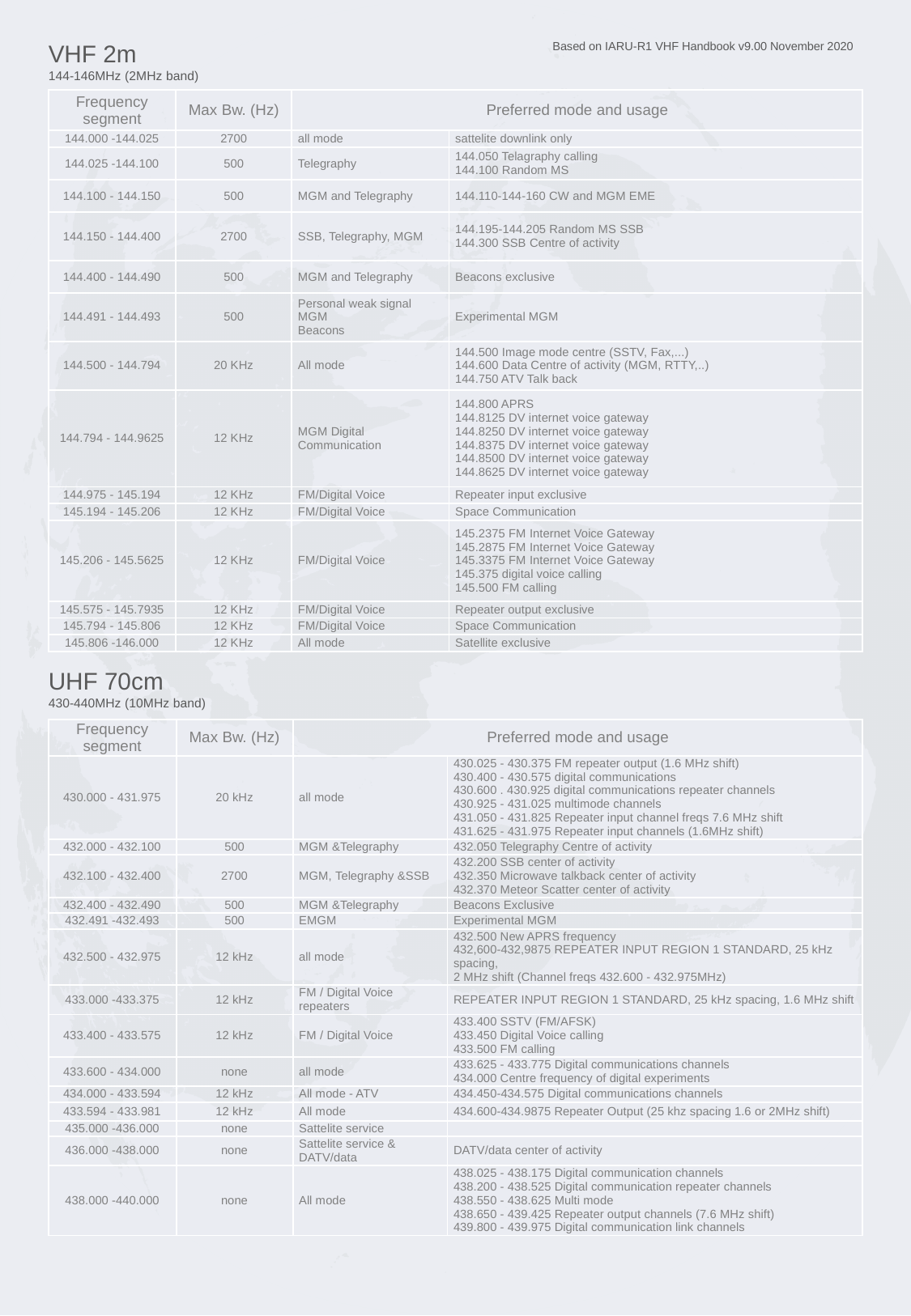

VHF 2m
144-146MHz (2MHz band)
Based on IARU-R1 VHF Handbook v9.00 November 2020
| Frequency segment | Max Bw. (Hz) | Preferred mode and usage |  |
| --- | --- | --- | --- |
| 144.000 -144.025 | 2700 | all mode | sattelite downlink only |
| 144.025 -144.100 | 500 | Telegraphy | 144.050 Telagraphy calling 144.100 Random MS |
| 144.100 - 144.150 | 500 | MGM and Telegraphy | 144.110-144-160 CW and MGM EME |
| 144.150 - 144.400 | 2700 | SSB, Telegraphy, MGM | 144.195-144.205 Random MS SSB 144.300 SSB Centre of activity |
| 144.400 - 144.490 | 500 | MGM and Telegraphy | Beacons exclusive |
| 144.491 - 144.493 | 500 | Personal weak signal MGM Beacons | Experimental MGM |
| 144.500 - 144.794 | 20 KHz | All mode | 144.500 Image mode centre (SSTV, Fax,...) 144.600 Data Centre of activity (MGM, RTTY,..) 144.750 ATV Talk back |
| 144.794 - 144.9625 | 12 KHz | MGM Digital Communication | 144.800 APRS 144.8125 DV internet voice gateway 144.8250 DV internet voice gateway 144.8375 DV internet voice gateway 144.8500 DV internet voice gateway 144.8625 DV internet voice gateway |
| 144.975 - 145.194 | 12 KHz | FM/Digital Voice | Repeater input exclusive |
| 145.194 - 145.206 | 12 KHz | FM/Digital Voice | Space Communication |
| 145.206 - 145.5625 | 12 KHz | FM/Digital Voice | 145.2375 FM Internet Voice Gateway 145.2875 FM Internet Voice Gateway 145.3375 FM Internet Voice Gateway 145.375 digital voice calling 145.500 FM calling |
| 145.575 - 145.7935 | 12 KHz | FM/Digital Voice | Repeater output exclusive |
| 145.794 - 145.806 | 12 KHz | FM/Digital Voice | Space Communication |
| 145.806 -146.000 | 12 KHz | All mode | Satellite exclusive |
UHF 70cm
430-440MHz (10MHz band)
| Frequency segment | Max Bw. (Hz) | Preferred mode and usage |  |
| --- | --- | --- | --- |
| 430.000 - 431.975 | 20 kHz | all mode | 430.025 - 430.375 FM repeater output (1.6 MHz shift) 430.400 - 430.575 digital communications 430.600 . 430.925 digital communications repeater channels 430.925 - 431.025 multimode channels 431.050 - 431.825 Repeater input channel freqs 7.6 MHz shift 431.625 - 431.975 Repeater input channels (1.6MHz shift) |
| 432.000 - 432.100 | 500 | MGM &Telegraphy | 432.050 Telegraphy Centre of activity |
| 432.100 - 432.400 | 2700 | MGM, Telegraphy &SSB | 432.200 SSB center of activity 432.350 Microwave talkback center of activity 432.370 Meteor Scatter center of activity |
| 432.400 - 432.490 | 500 | MGM &Telegraphy | Beacons Exclusive |
| 432.491 -432.493 | 500 | EMGM | Experimental MGM |
| 432.500 - 432.975 | 12 kHz | all mode | 432.500 New APRS frequency 432,600-432,9875 REPEATER INPUT REGION 1 STANDARD, 25 kHz spacing, 2 MHz shift (Channel freqs 432.600 - 432.975MHz) |
| 433.000 -433.375 | 12 kHz | FM / Digital Voice repeaters | REPEATER INPUT REGION 1 STANDARD, 25 kHz spacing, 1.6 MHz shift |
| 433.400 - 433.575 | 12 kHz | FM / Digital Voice | 433.400 SSTV (FM/AFSK) 433.450 Digital Voice calling 433.500 FM calling |
| 433.600 - 434.000 | none | all mode | 433.625 - 433.775 Digital communications channels 434.000 Centre frequency of digital experiments |
| 434.000 - 433.594 | 12 kHz | All mode - ATV | 434.450-434.575 Digital communications channels |
| 433.594 - 433.981 | 12 kHz | All mode | 434.600-434.9875 Repeater Output (25 khz spacing 1.6 or 2MHz shift) |
| 435.000 -436.000 | none | Sattelite service |  |
| 436.000 -438.000 | none | Sattelite service & DATV/data | DATV/data center of activity |
| 438.000 -440.000 | none | All mode | 438.025 - 438.175 Digital communication channels 438.200 - 438.525 Digital communication repeater channels 438.550 - 438.625 Multi mode 438.650 - 439.425 Repeater output channels (7.6 MHz shift) 439.800 - 439.975 Digital communication link channels |